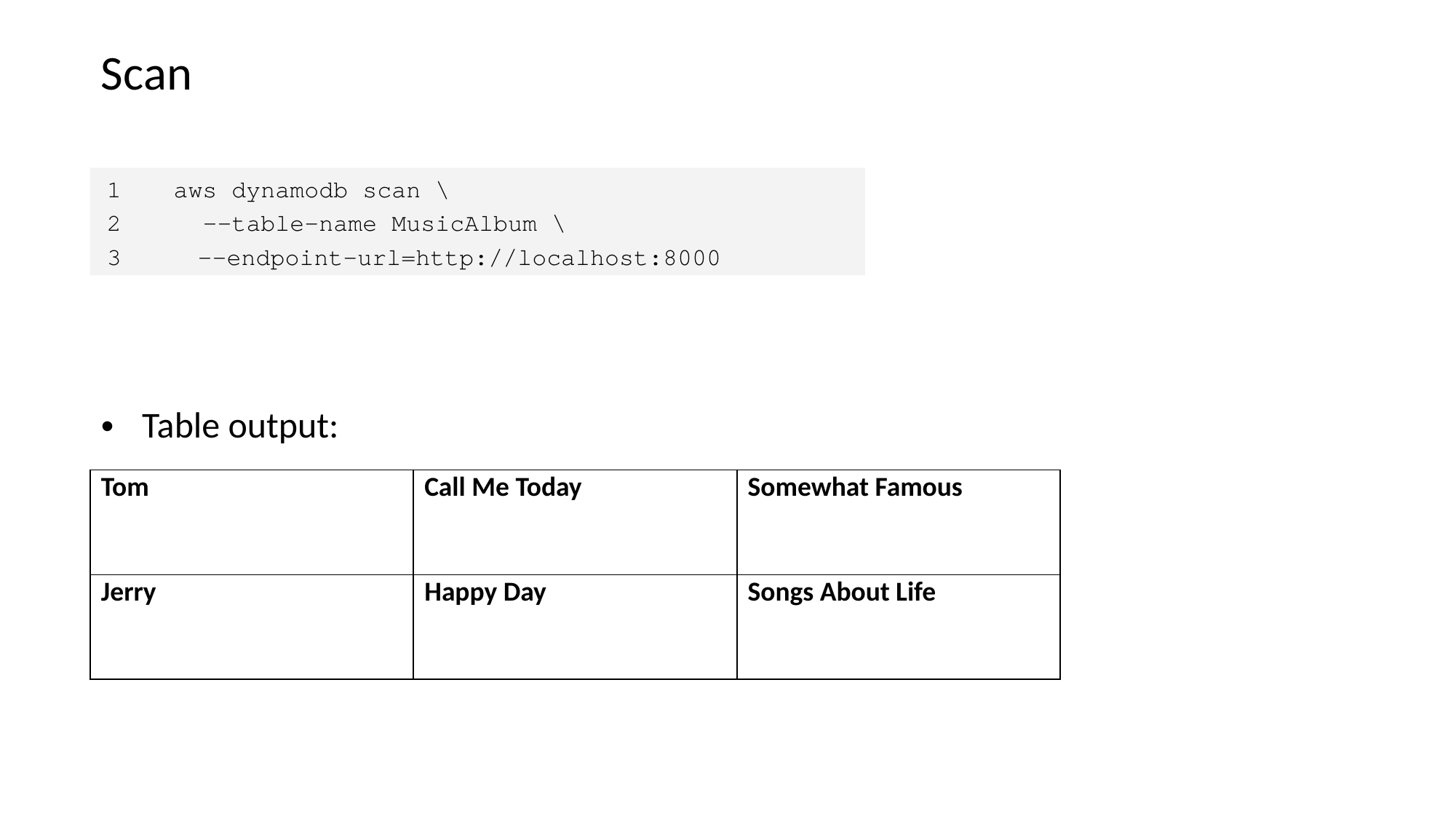

# Scan
1
2
3
aws dynamodb scan \
  --table-name MusicAlbum \
  --endpoint-url=http://localhost:8000
Table output:
| Tom | Call Me Today | Somewhat Famous |
| --- | --- | --- |
| Jerry | Happy Day | Songs About Life |